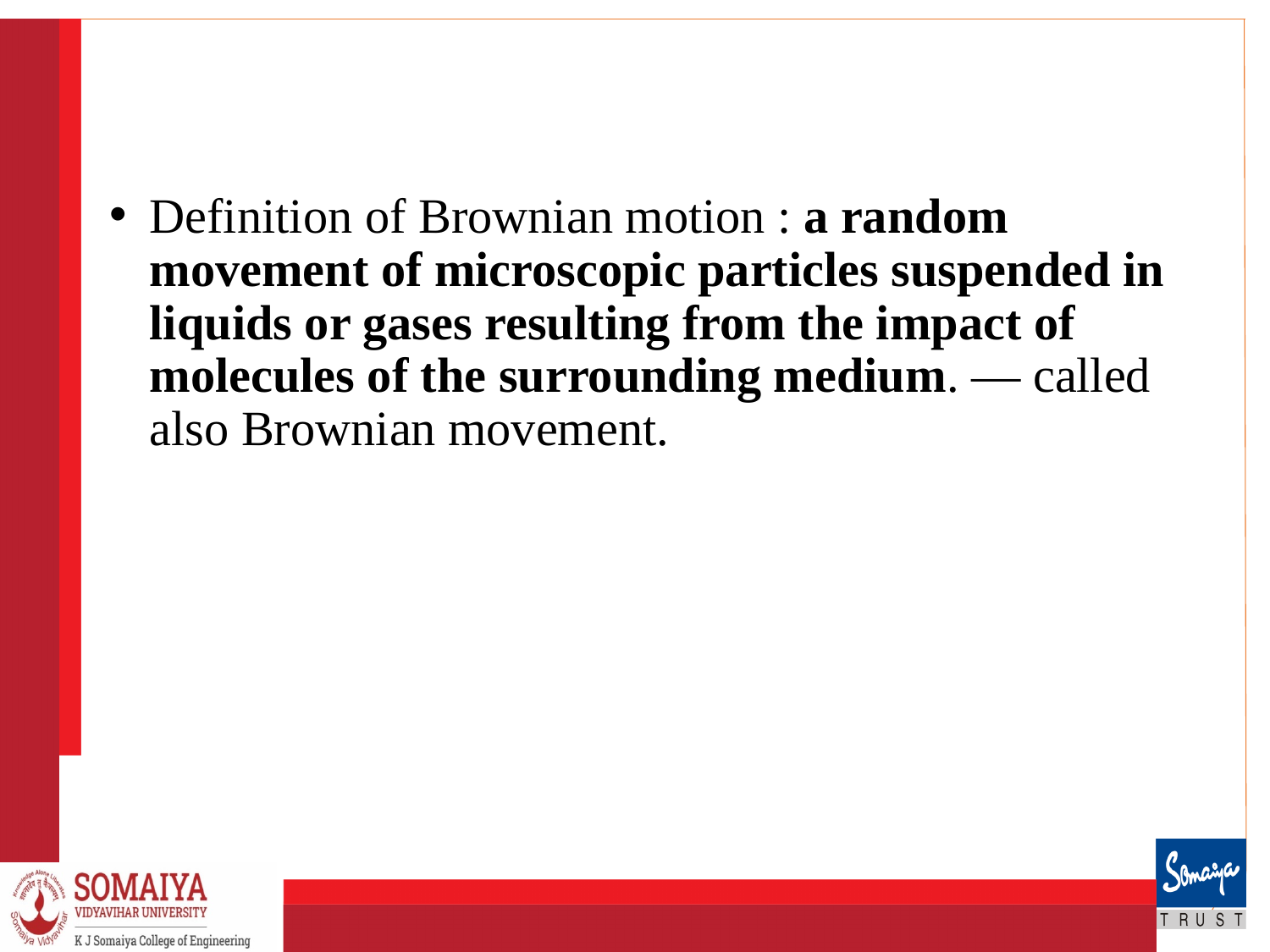

#
Definition of Brownian motion : a random movement of microscopic particles suspended in liquids or gases resulting from the impact of molecules of the surrounding medium. — called also Brownian movement.